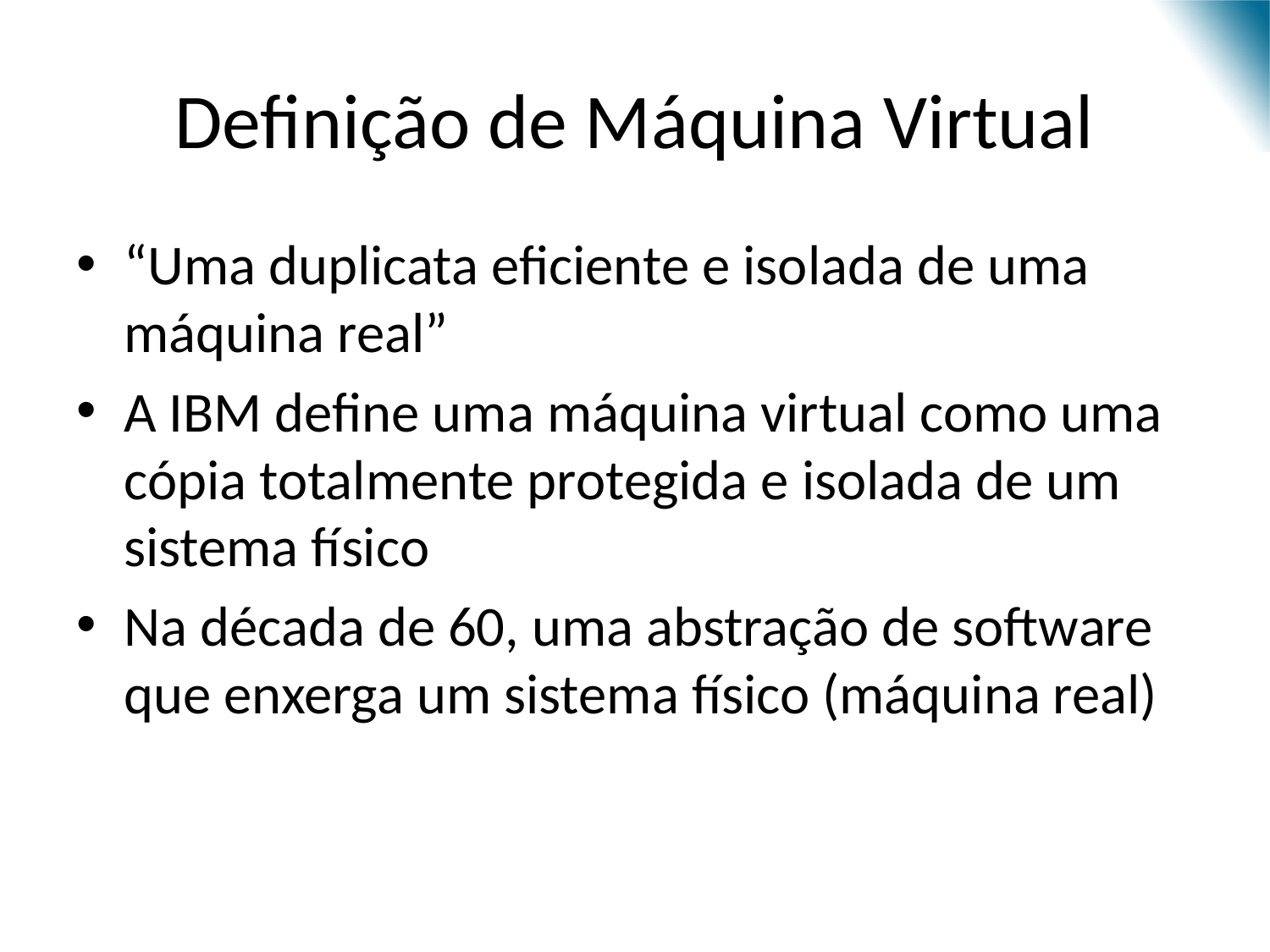

# Definição de Máquina Virtual
“Uma duplicata eficiente e isolada de uma máquina real”
A IBM define uma máquina virtual como uma cópia totalmente protegida e isolada de um sistema físico
Na década de 60, uma abstração de software que enxerga um sistema físico (máquina real)